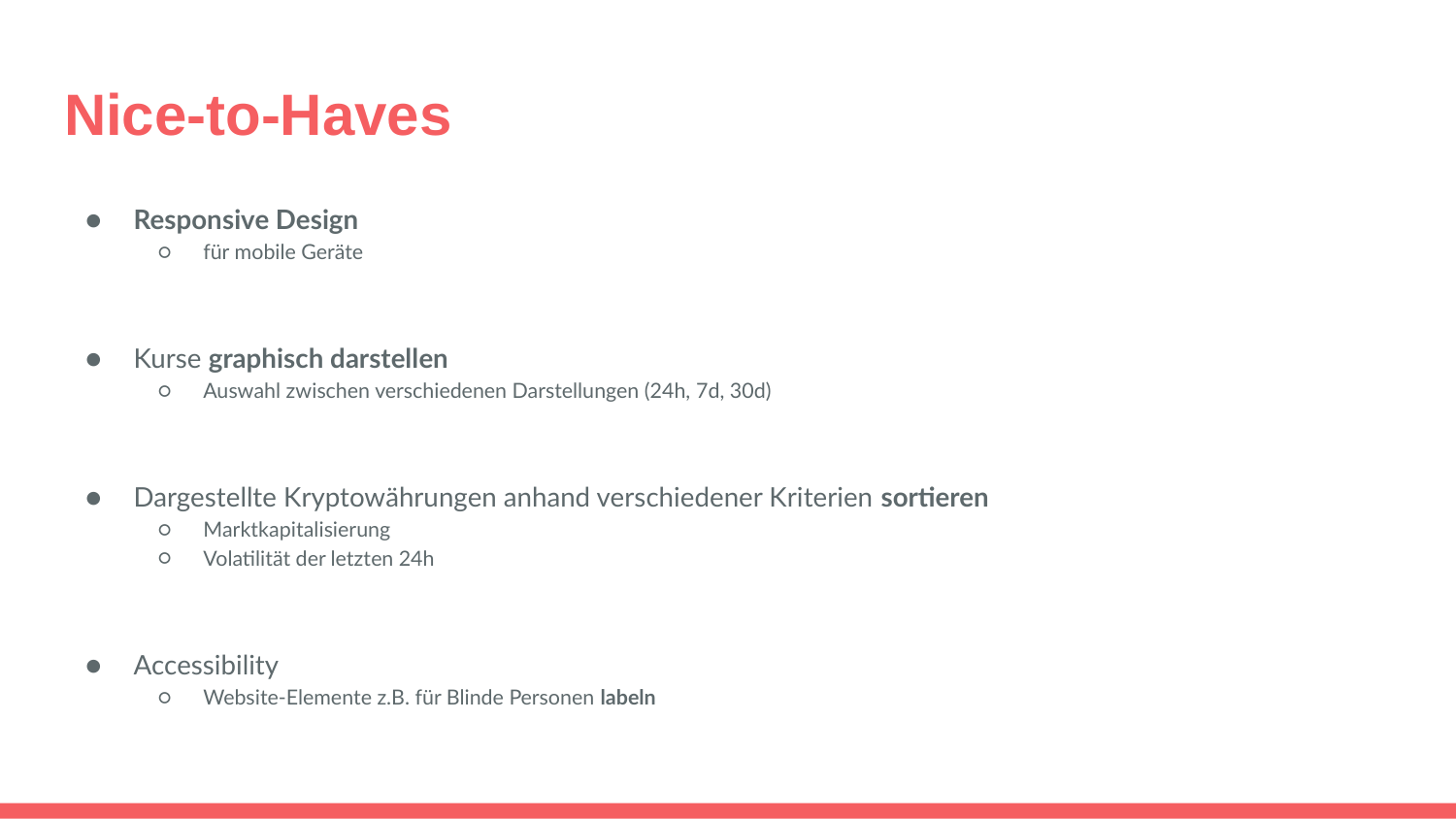

# Nice-to-Haves
Responsive Design
für mobile Geräte

Kurse graphisch darstellen
Auswahl zwischen verschiedenen Darstellungen (24h, 7d, 30d)

Dargestellte Kryptowährungen anhand verschiedener Kriterien sortieren
Marktkapitalisierung
Volatilität der letzten 24h

Accessibility
Website-Elemente z.B. für Blinde Personen labeln